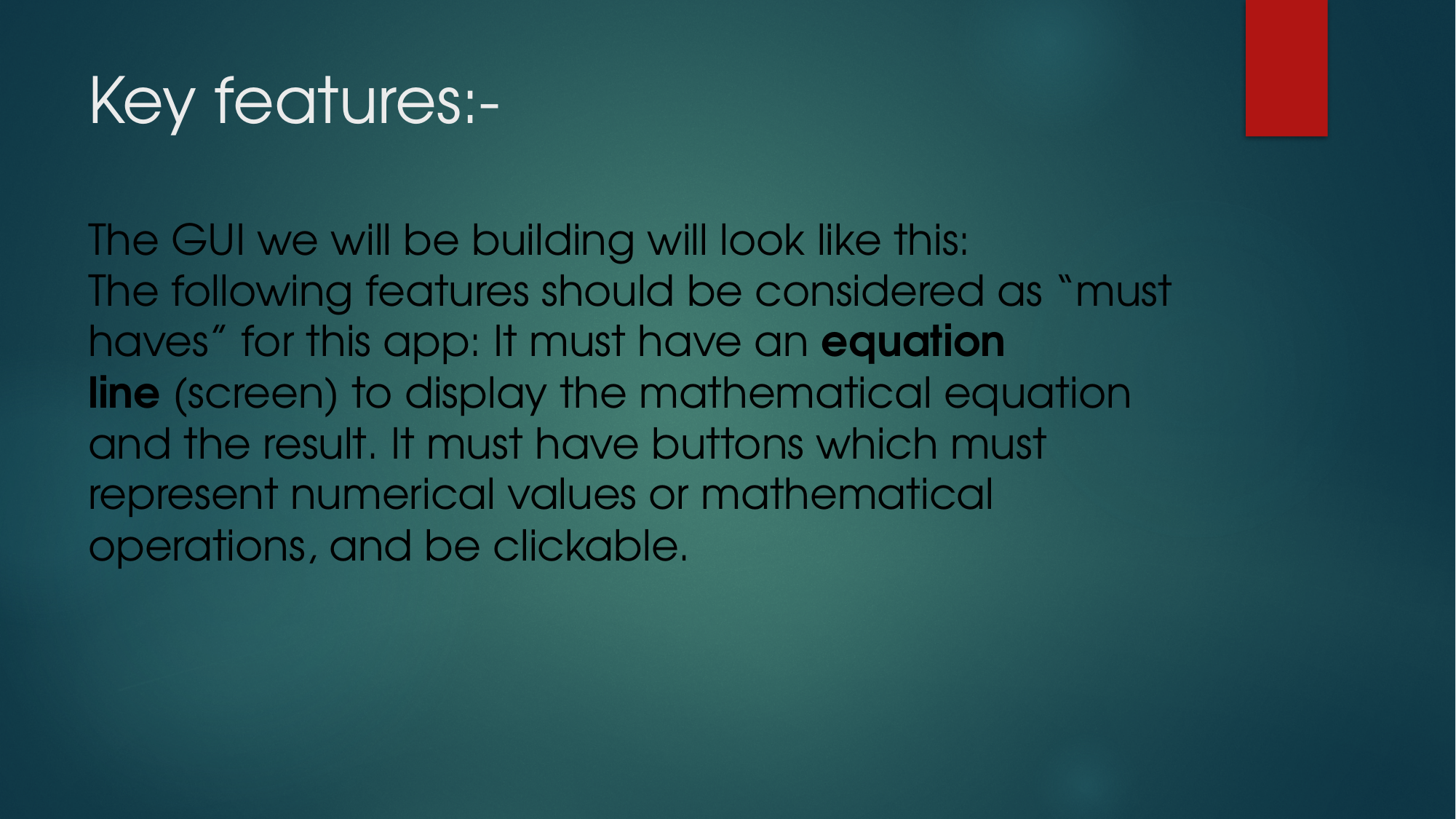

# Key features:- The GUI we will be building will look like this: The following features should be considered as “must haves” for this app: It must have an equation line (screen) to display the mathematical equation and the result. It must have buttons which must represent numerical values or mathematical operations, and be clickable.